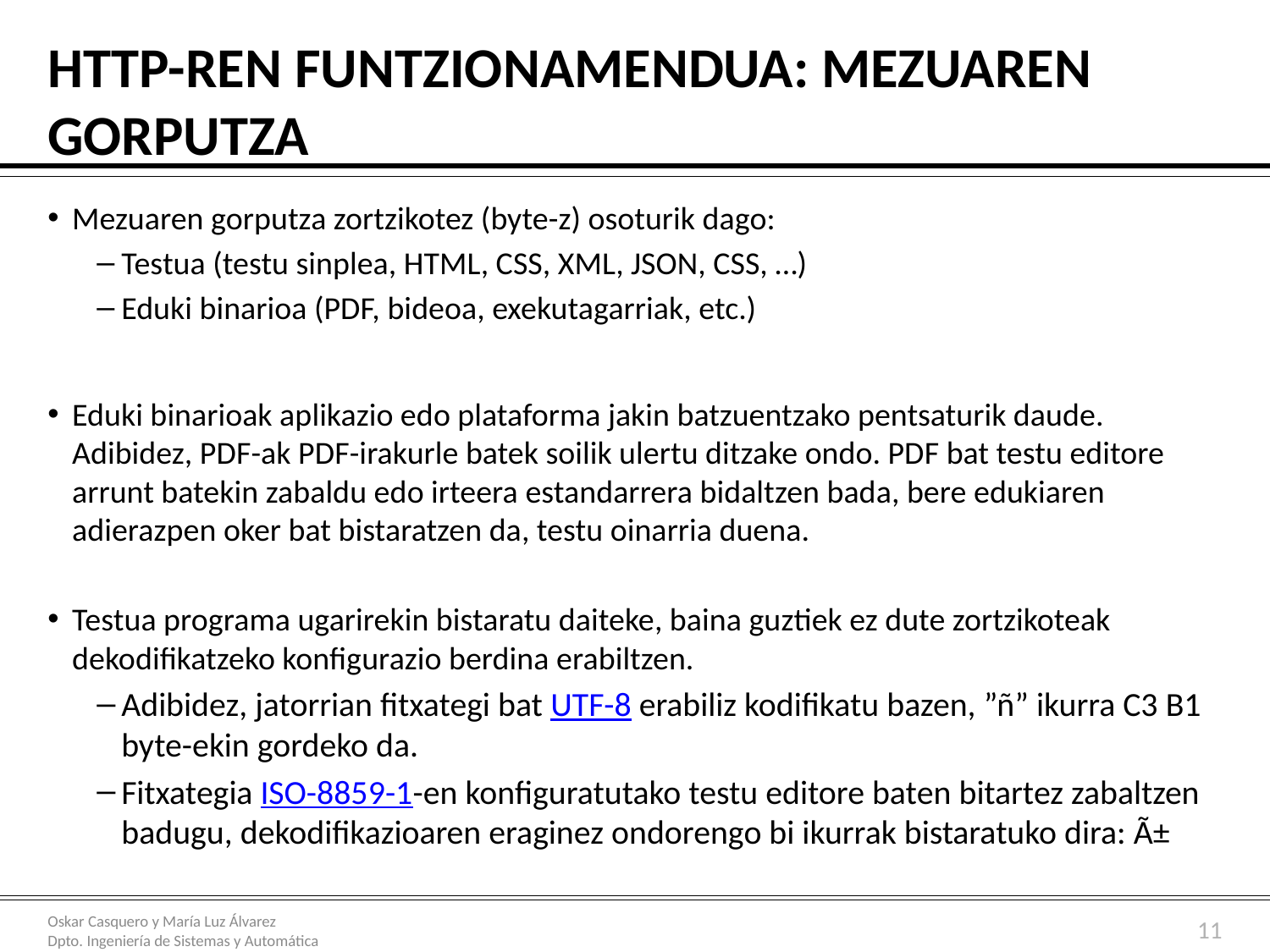

# HTTP-ren funtzionamendua: mezuaren gorputza
Mezuaren gorputza zortzikotez (byte-z) osoturik dago:
Testua (testu sinplea, HTML, CSS, XML, JSON, CSS, …)
Eduki binarioa (PDF, bideoa, exekutagarriak, etc.)

Eduki binarioak aplikazio edo plataforma jakin batzuentzako pentsaturik daude. Adibidez, PDF-ak PDF-irakurle batek soilik ulertu ditzake ondo. PDF bat testu editore arrunt batekin zabaldu edo irteera estandarrera bidaltzen bada, bere edukiaren adierazpen oker bat bistaratzen da, testu oinarria duena.

Testua programa ugarirekin bistaratu daiteke, baina guztiek ez dute zortzikoteak dekodifikatzeko konfigurazio berdina erabiltzen.
Adibidez, jatorrian fitxategi bat UTF-8 erabiliz kodifikatu bazen, ”ñ” ikurra C3 B1 byte-ekin gordeko da.
Fitxategia ISO-8859-1-en konfiguratutako testu editore baten bitartez zabaltzen badugu, dekodifikazioaren eraginez ondorengo bi ikurrak bistaratuko dira: Ã±
11